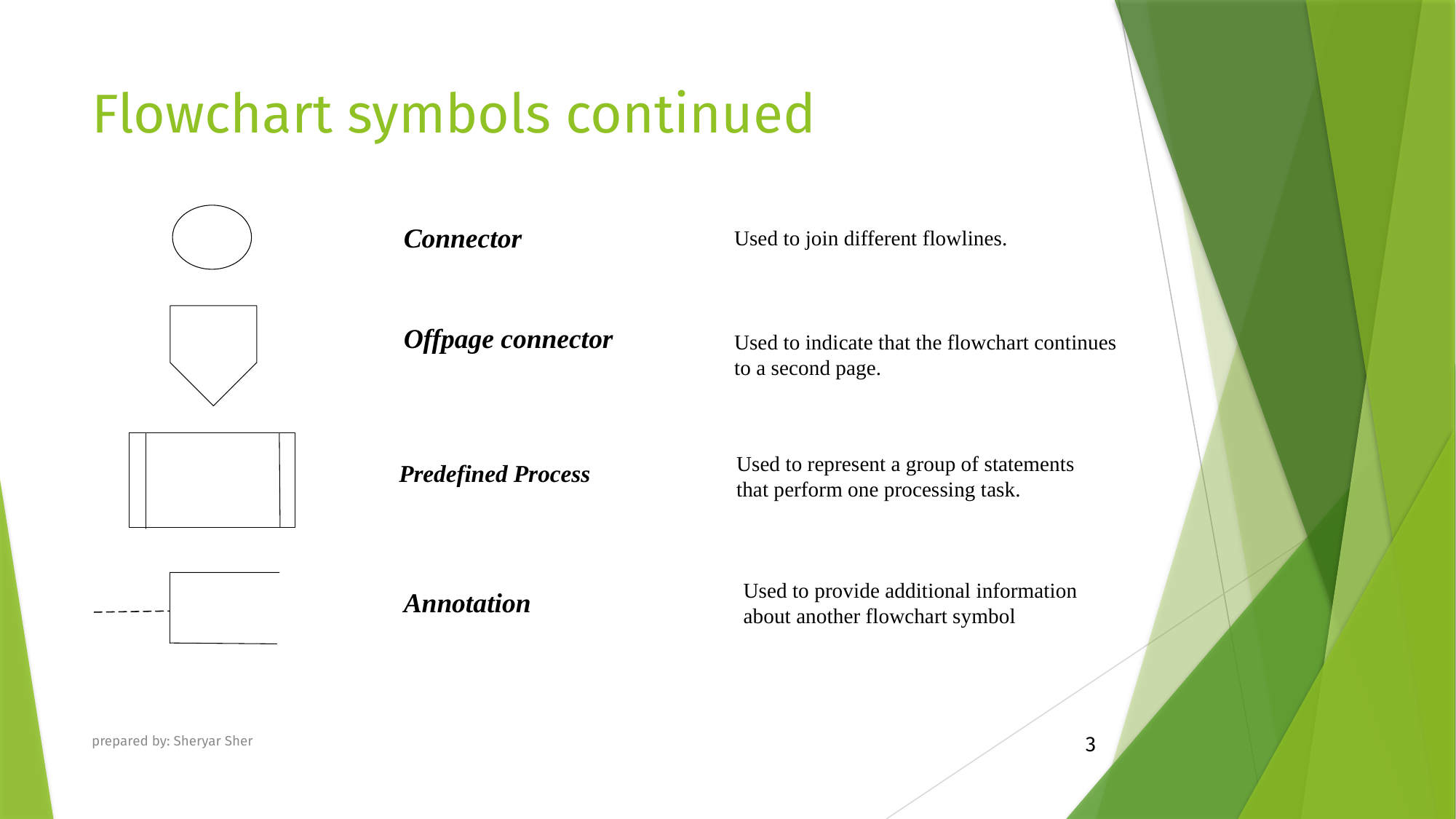

# Flowchart symbols continued

Connector
Used to join different flowlines.

Offpage connector
Used to indicate that the flowchart continues to a second page.

Used to represent a group of statements that perform one processing task.
Predefined Process
Used to provide additional information about another flowchart symbol
Annotation
prepared by: Sheryar Sher
3